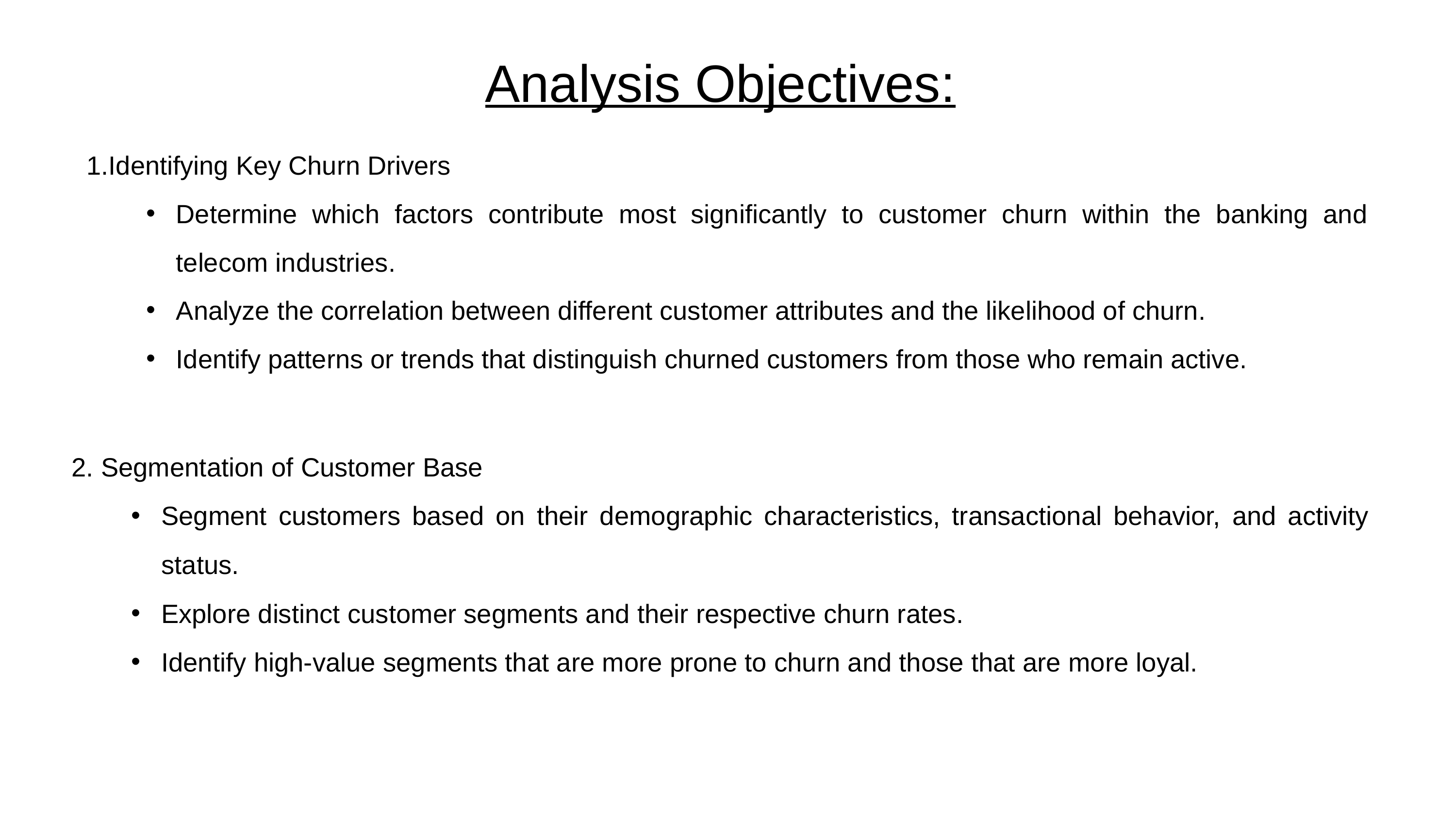

Analysis Objectives:
1.Identifying Key Churn Drivers
Determine which factors contribute most significantly to customer churn within the banking and telecom industries.
Analyze the correlation between different customer attributes and the likelihood of churn.
Identify patterns or trends that distinguish churned customers from those who remain active.

2. Segmentation of Customer Base
Segment customers based on their demographic characteristics, transactional behavior, and activity status.
Explore distinct customer segments and their respective churn rates.
Identify high-value segments that are more prone to churn and those that are more loyal.